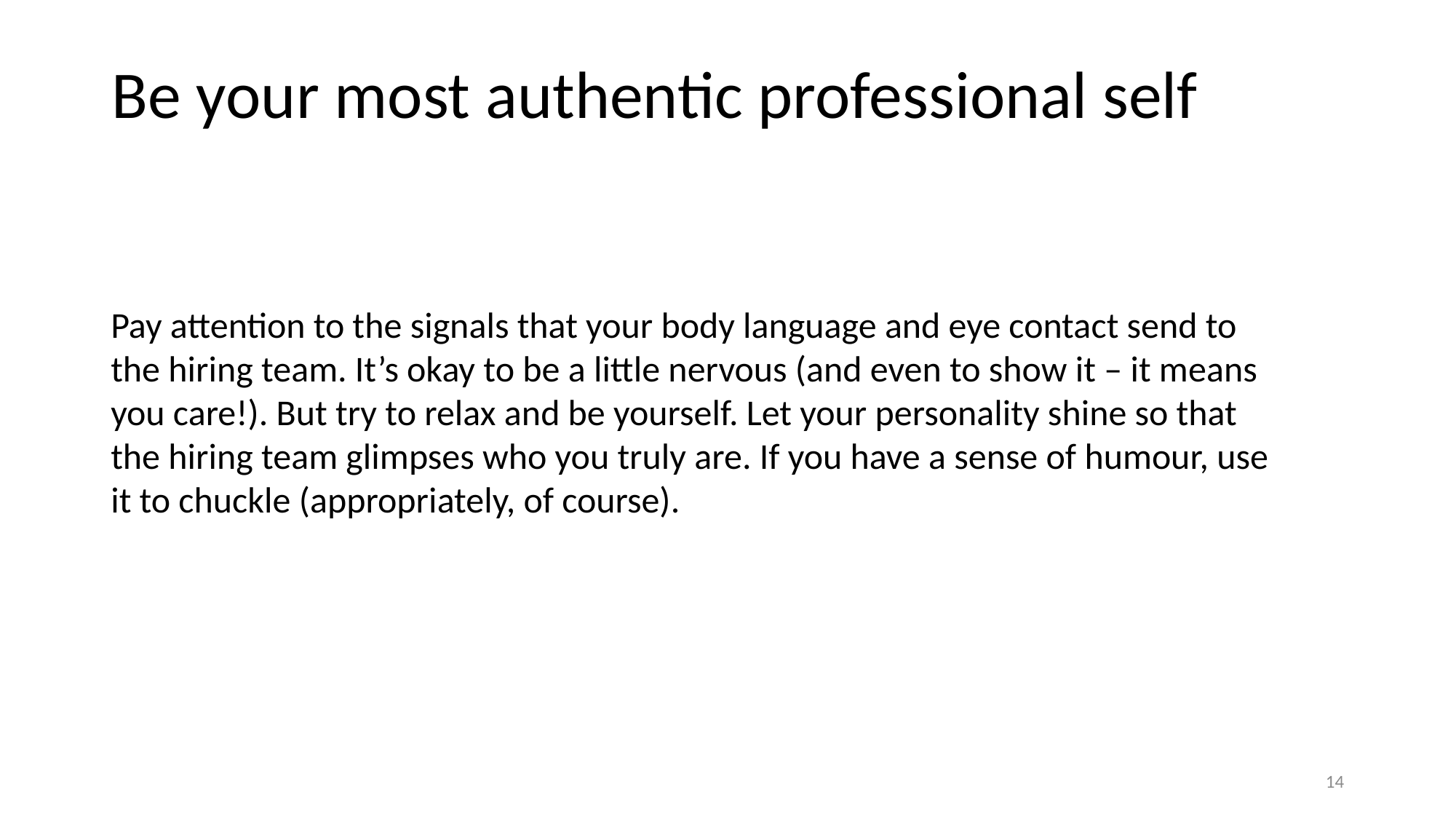

# Headlines
Be your most authentic professional self
name the skill
Identify a specific time you used it
Explain how the skill will be useful in the new job
Pay attention to the signals that your body language and eye contact send to the hiring team. It’s okay to be a little nervous (and even to show it – it means you care!). But try to relax and be yourself. Let your personality shine so that the hiring team glimpses who you truly are. If you have a sense of humour, use it to chuckle (appropriately, of course).

14
Plan to articulate how you meet the employer’s needs

Four ways to get ready for the big day

Put together your Interview Tool Bag

Follow other interview do’s and don’ts